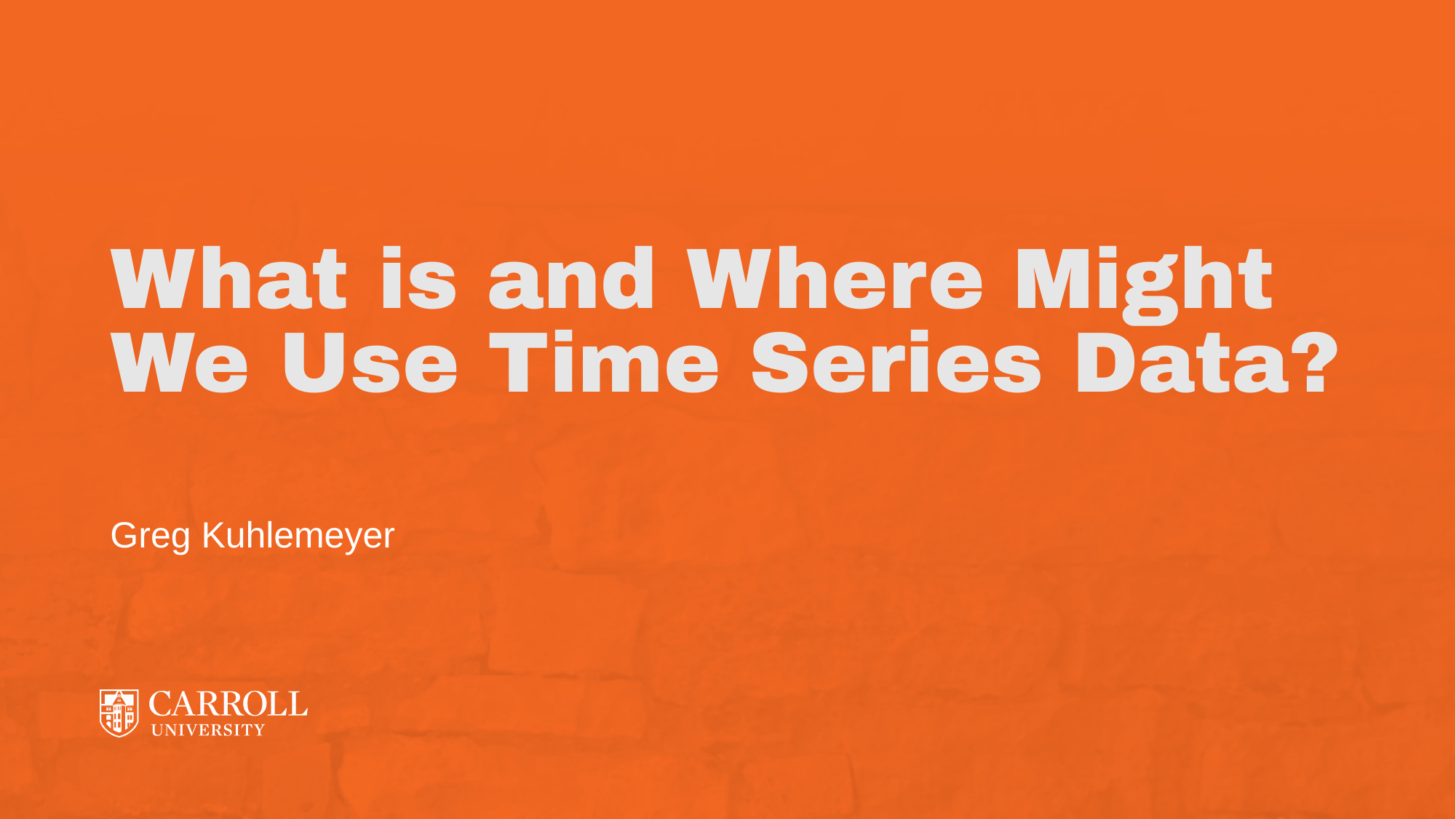

# What is and Where Might We Use Time Series Data?
Greg Kuhlemeyer